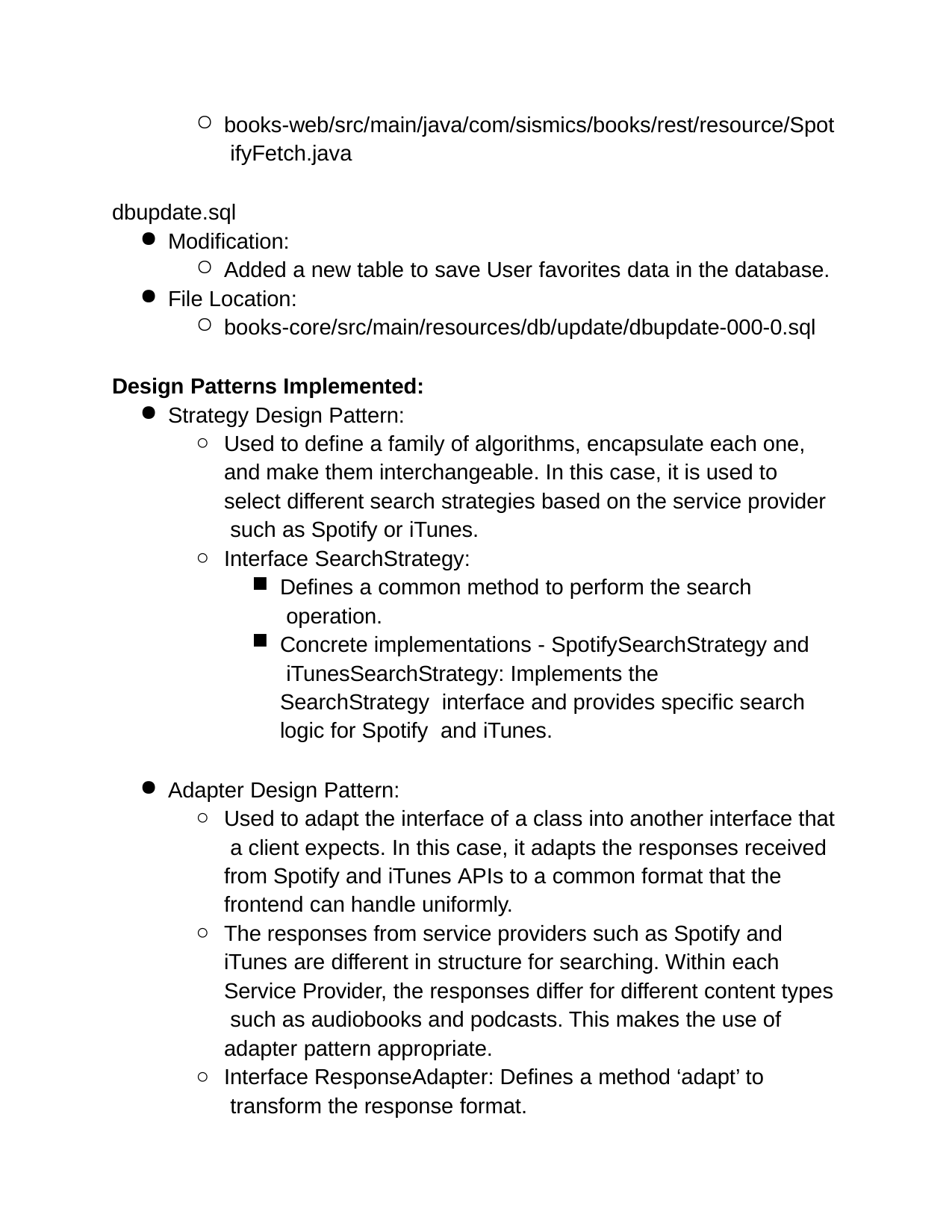

books-web/src/main/java/com/sismics/books/rest/resource/Spot  ifyFetch.java

dbupdate.sql
Modification:
Added a new table to save User favorites data in the database.
File Location:
books-core/src/main/resources/db/update/dbupdate-000-0.sql

Design Patterns Implemented:
Strategy Design Pattern:
Used to define a family of algorithms, encapsulate each one,  and make them interchangeable. In this case, it is used to  select different search strategies based on the service provider  such as Spotify or iTunes.
Interface SearchStrategy:
Defines a common method to perform the search  operation.
Concrete implementations - SpotifySearchStrategy and  iTunesSearchStrategy: Implements the SearchStrategy  interface and provides specific search logic for Spotify  and iTunes.

Adapter Design Pattern:
Used to adapt the interface of a class into another interface that  a client expects. In this case, it adapts the responses received  from Spotify and iTunes APIs to a common format that the  frontend can handle uniformly.
The responses from service providers such as Spotify and  iTunes are different in structure for searching. Within each  Service Provider, the responses differ for different content types  such as audiobooks and podcasts. This makes the use of  adapter pattern appropriate.
Interface ResponseAdapter: Defines a method ‘adapt’ to  transform the response format.